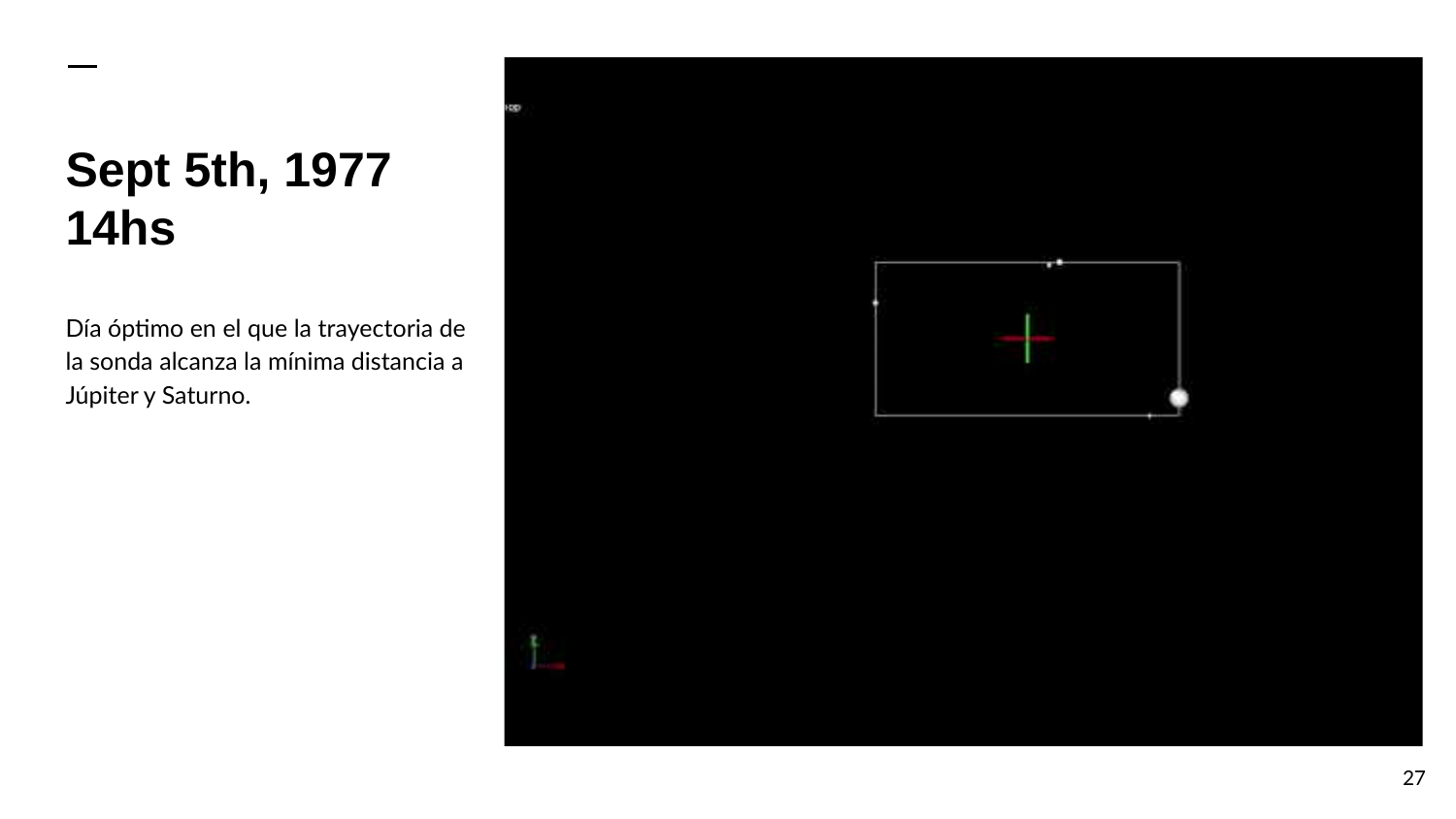

# Sept 5th, 1977
14hs
Día óptimo en el que la trayectoria de la sonda alcanza la mínima distancia a Júpiter y Saturno.
27